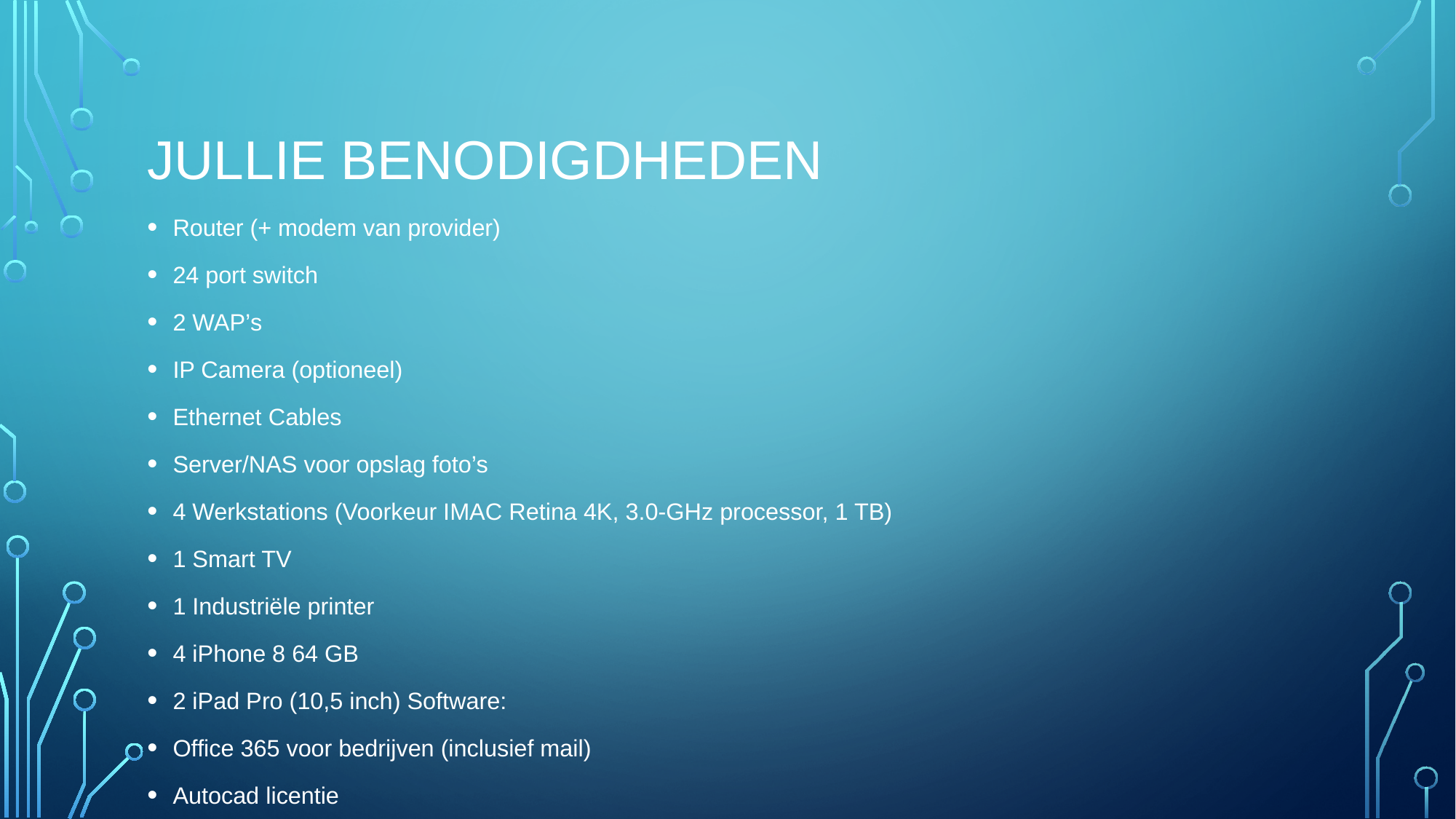

# Jullie benodigdheden
Router (+ modem van provider)
24 port switch
2 WAP’s
IP Camera (optioneel)
Ethernet Cables
Server/NAS voor opslag foto’s
4 Werkstations (Voorkeur IMAC Retina 4K, 3.0-GHz processor, 1 TB)
1 Smart TV
1 Industriële printer
4 iPhone 8 64 GB
2 iPad Pro (10,5 inch) Software:
Office 365 voor bedrijven (inclusief mail)
Autocad licentie